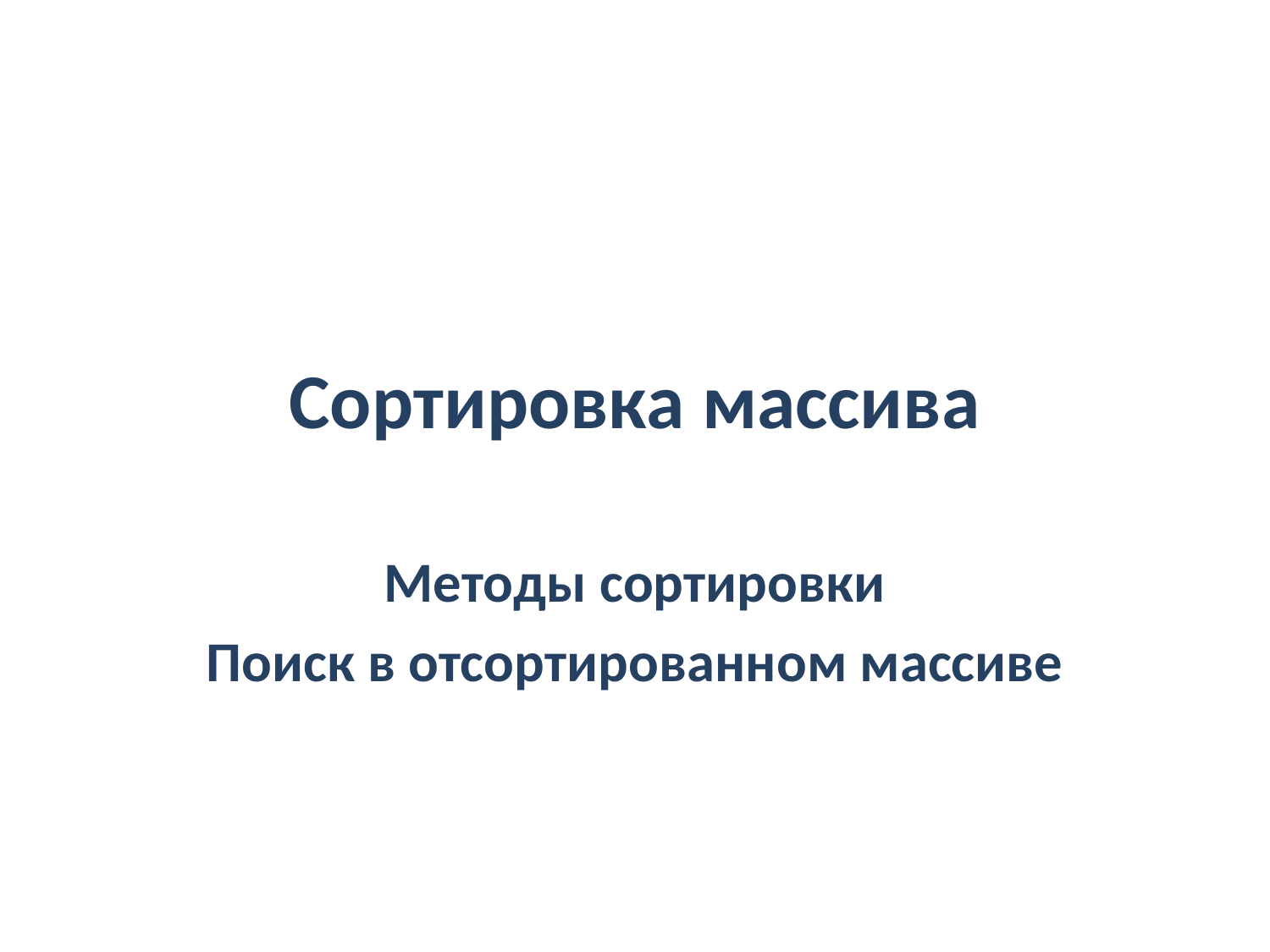

# Сортировка массива
Методы сортировки
Поиск в отсортированном массиве